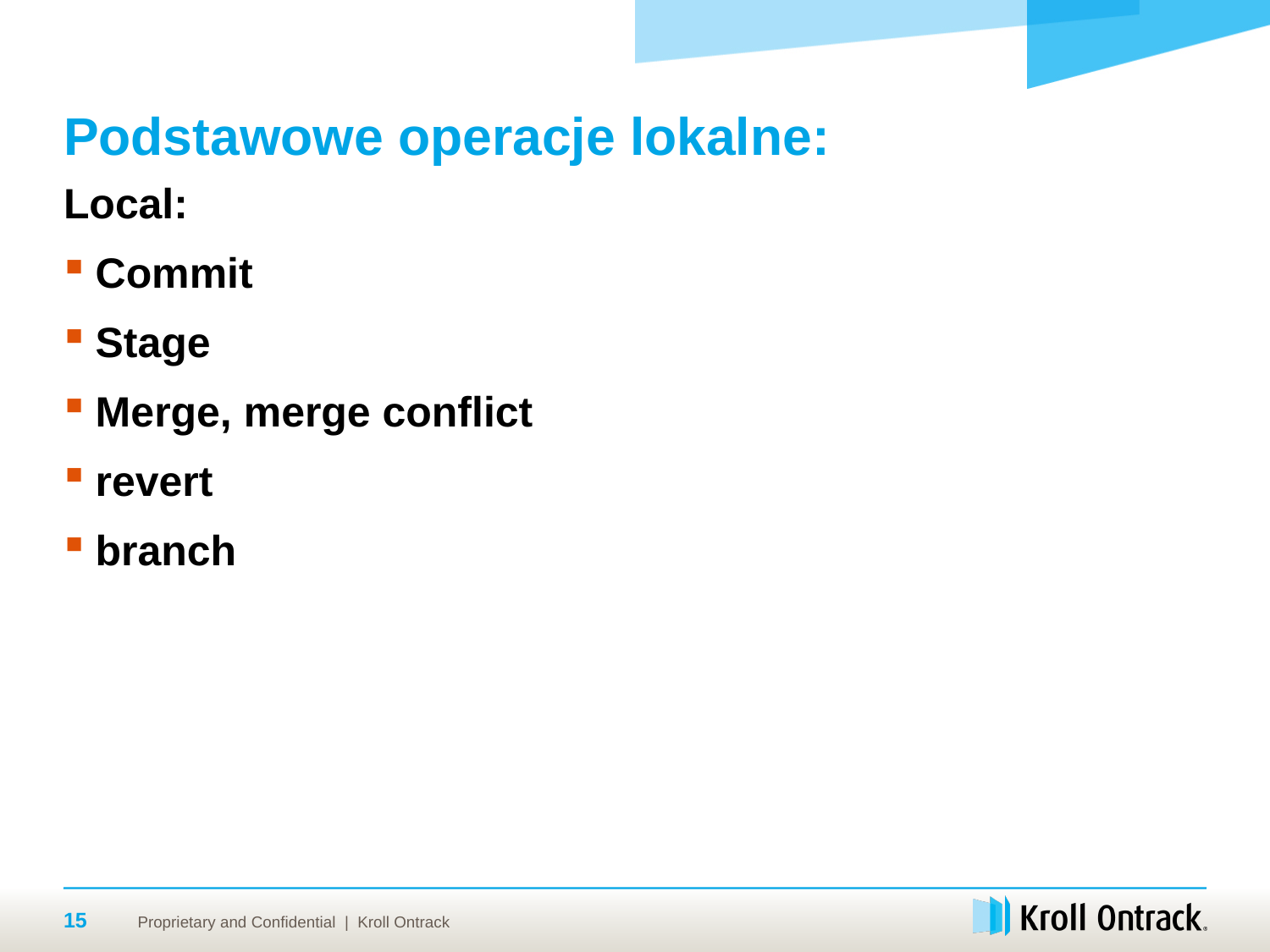

# Podstawowe operacje lokalne:
Local:
Commit
Stage
Merge, merge conflict
revert
branch
15